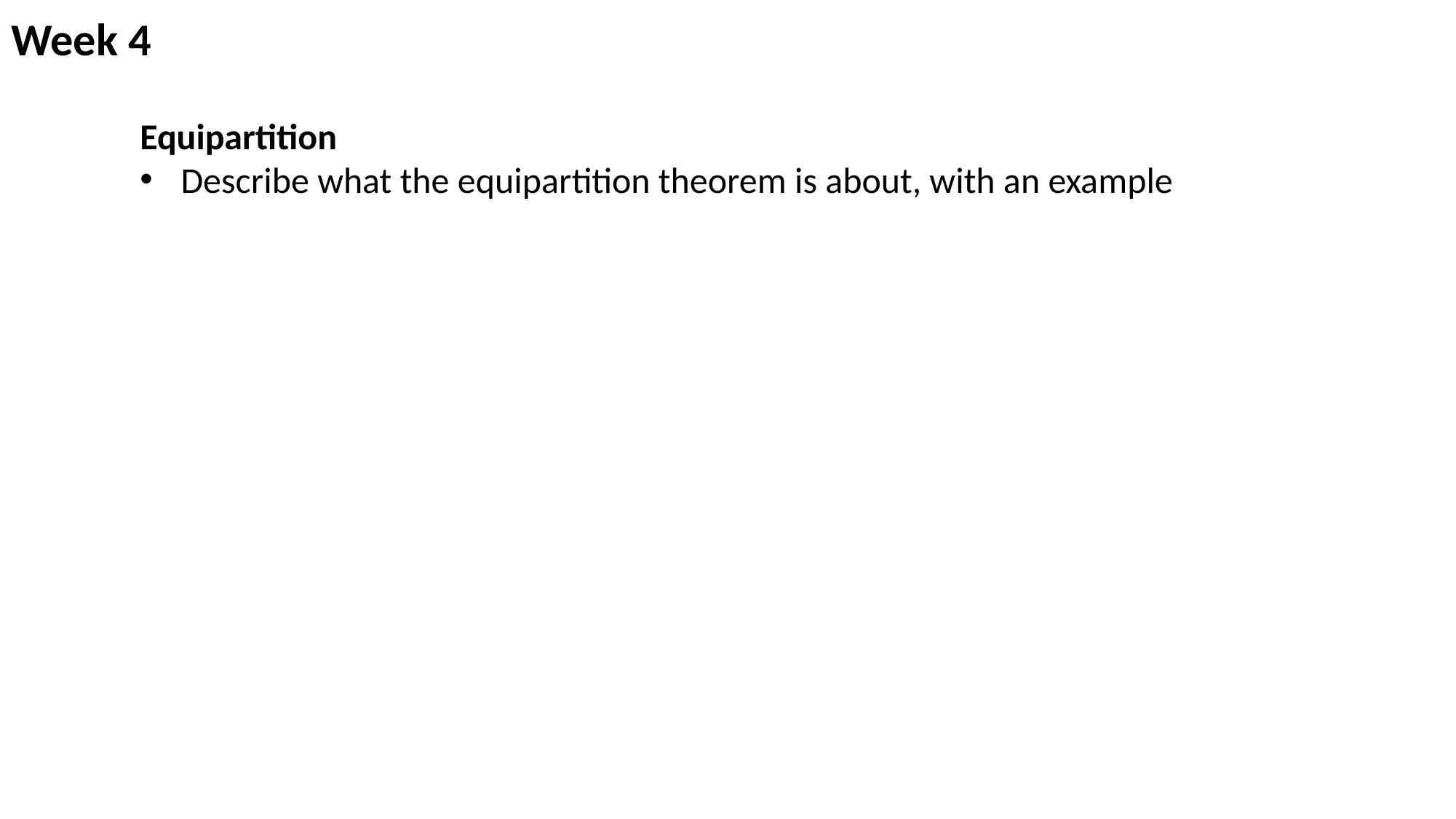

Week 4
Equipartition
Describe what the equipartition theorem is about, with an example